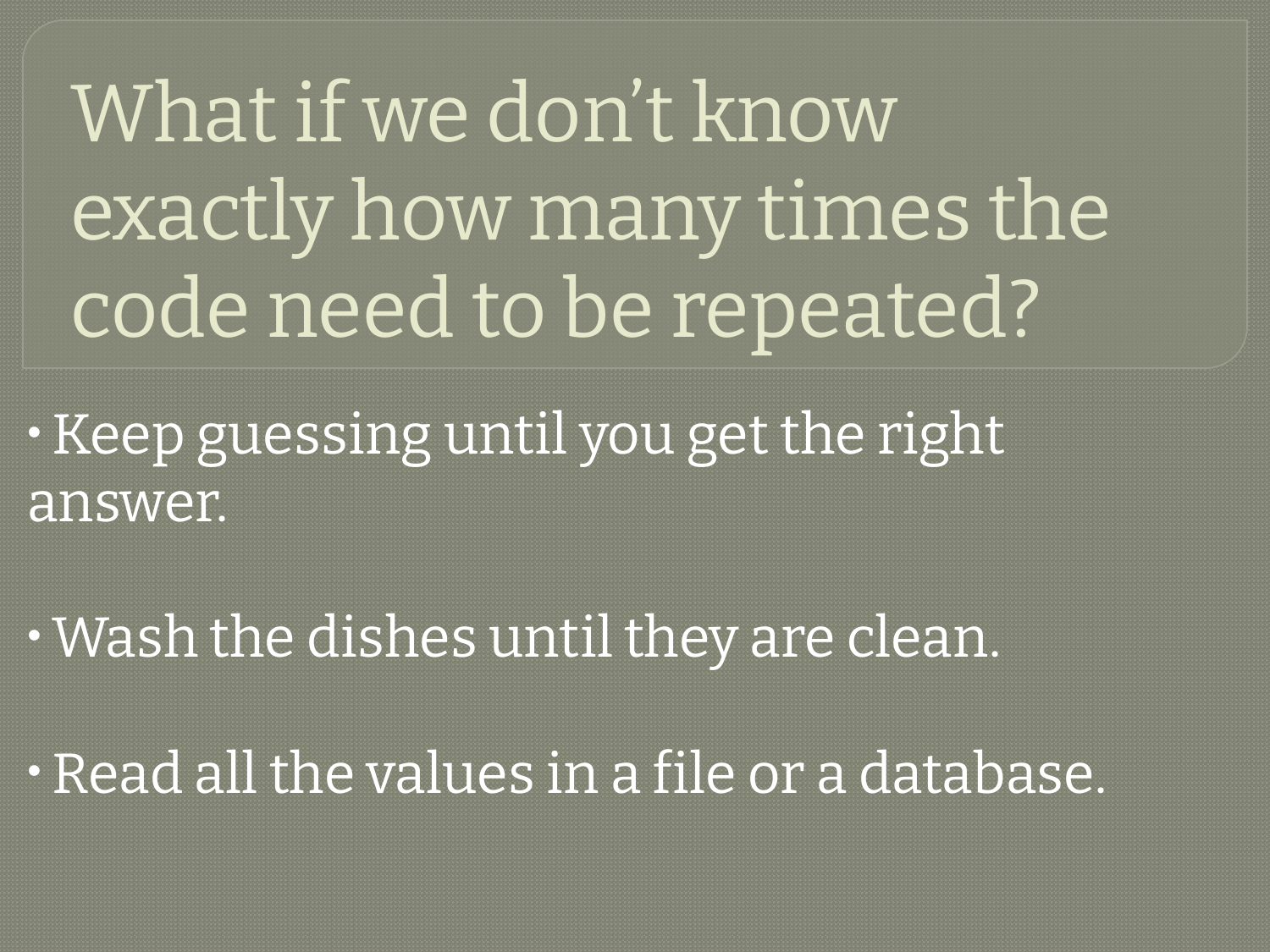

# What if we don’t know exactly how many times the code need to be repeated?
 Keep guessing until you get the right answer.

 Wash the dishes until they are clean.

 Read all the values in a file or a database.